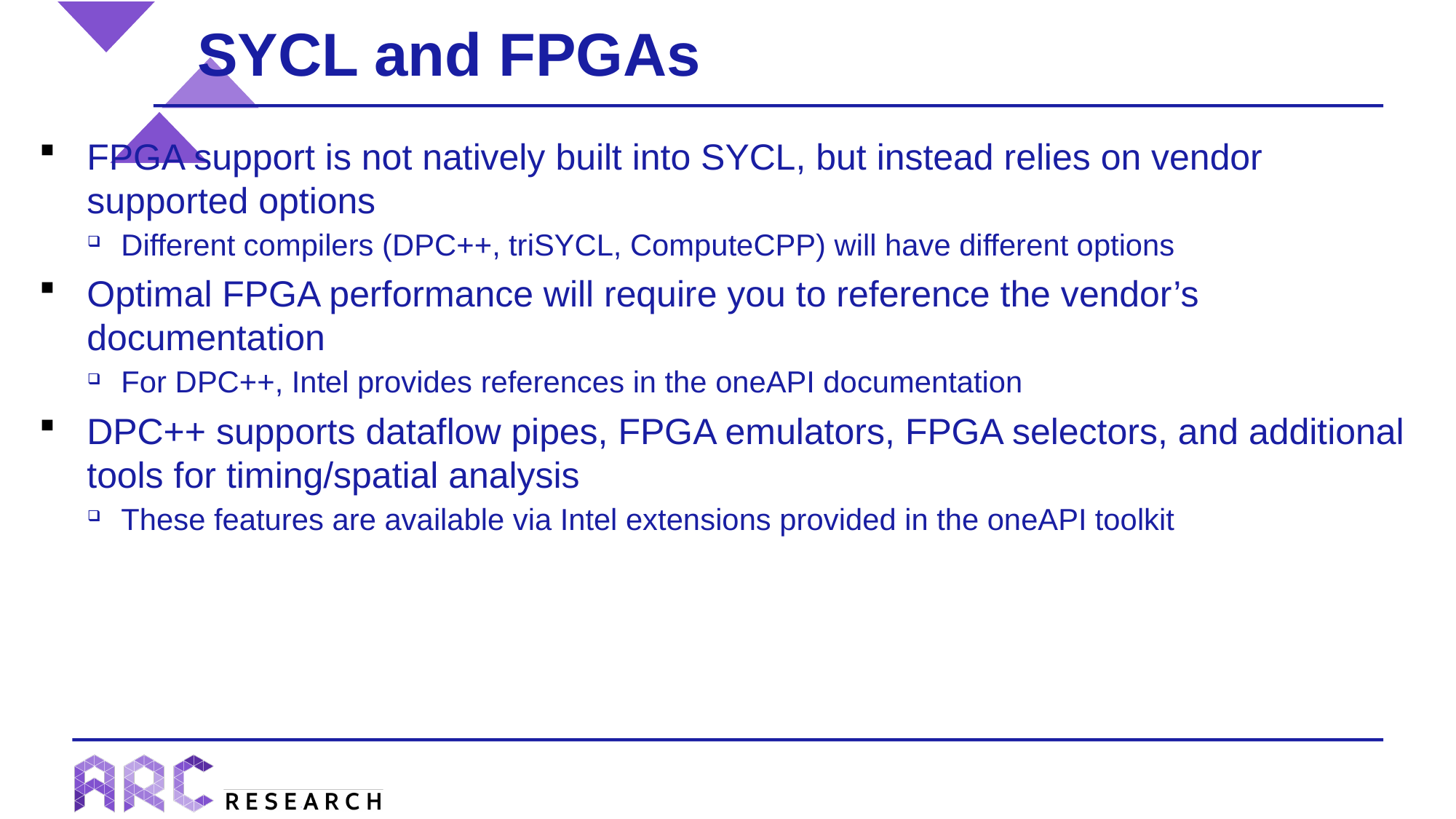

SYCL and FPGAs
FPGA support is not natively built into SYCL, but instead relies on vendor supported options
Different compilers (DPC++, triSYCL, ComputeCPP) will have different options
Optimal FPGA performance will require you to reference the vendor’s documentation
For DPC++, Intel provides references in the oneAPI documentation
DPC++ supports dataflow pipes, FPGA emulators, FPGA selectors, and additional tools for timing/spatial analysis
These features are available via Intel extensions provided in the oneAPI toolkit